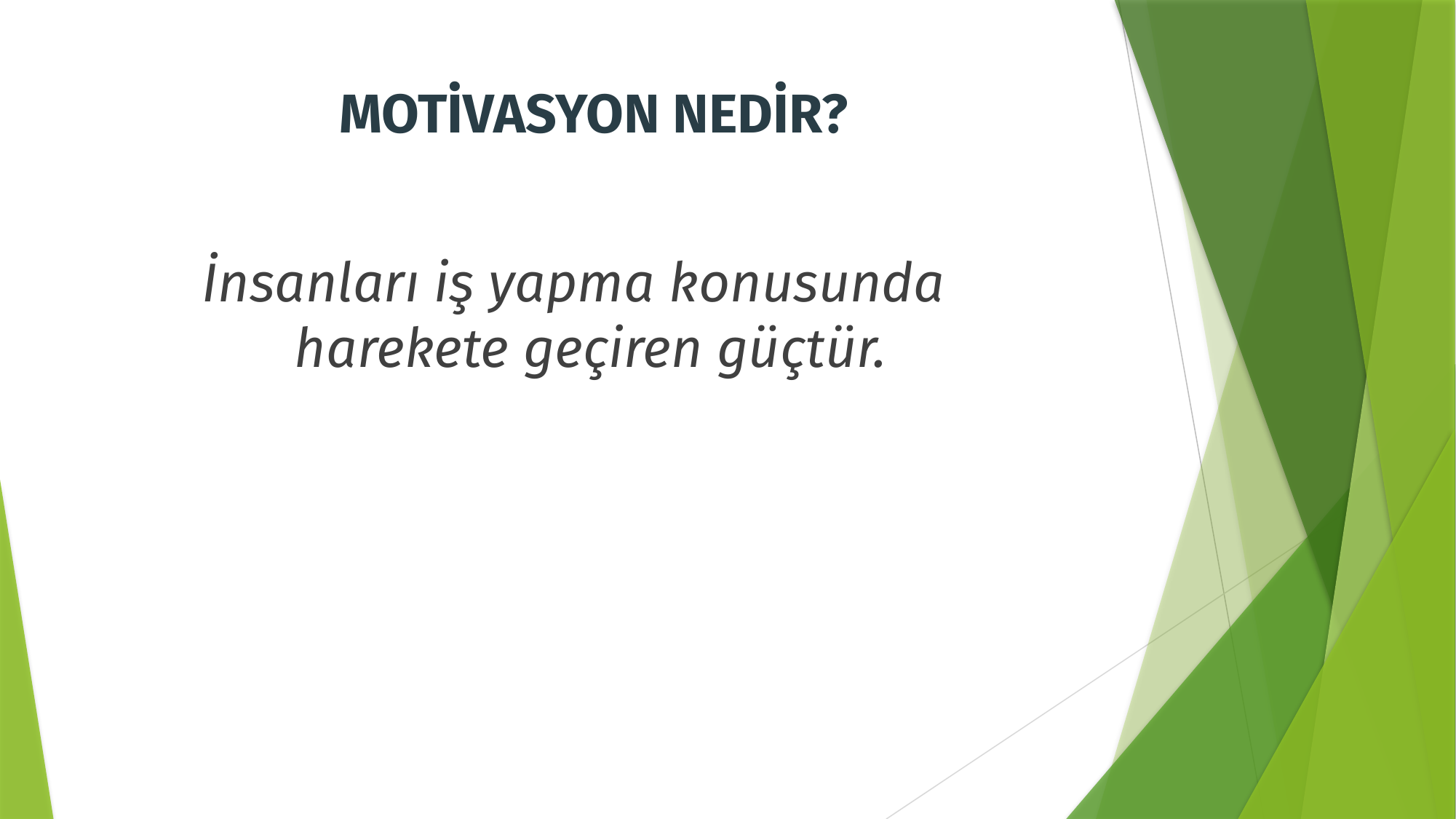

# MOTİVASYON NEDİR?

İnsanları iş yapma konusunda harekete geçiren güçtür.